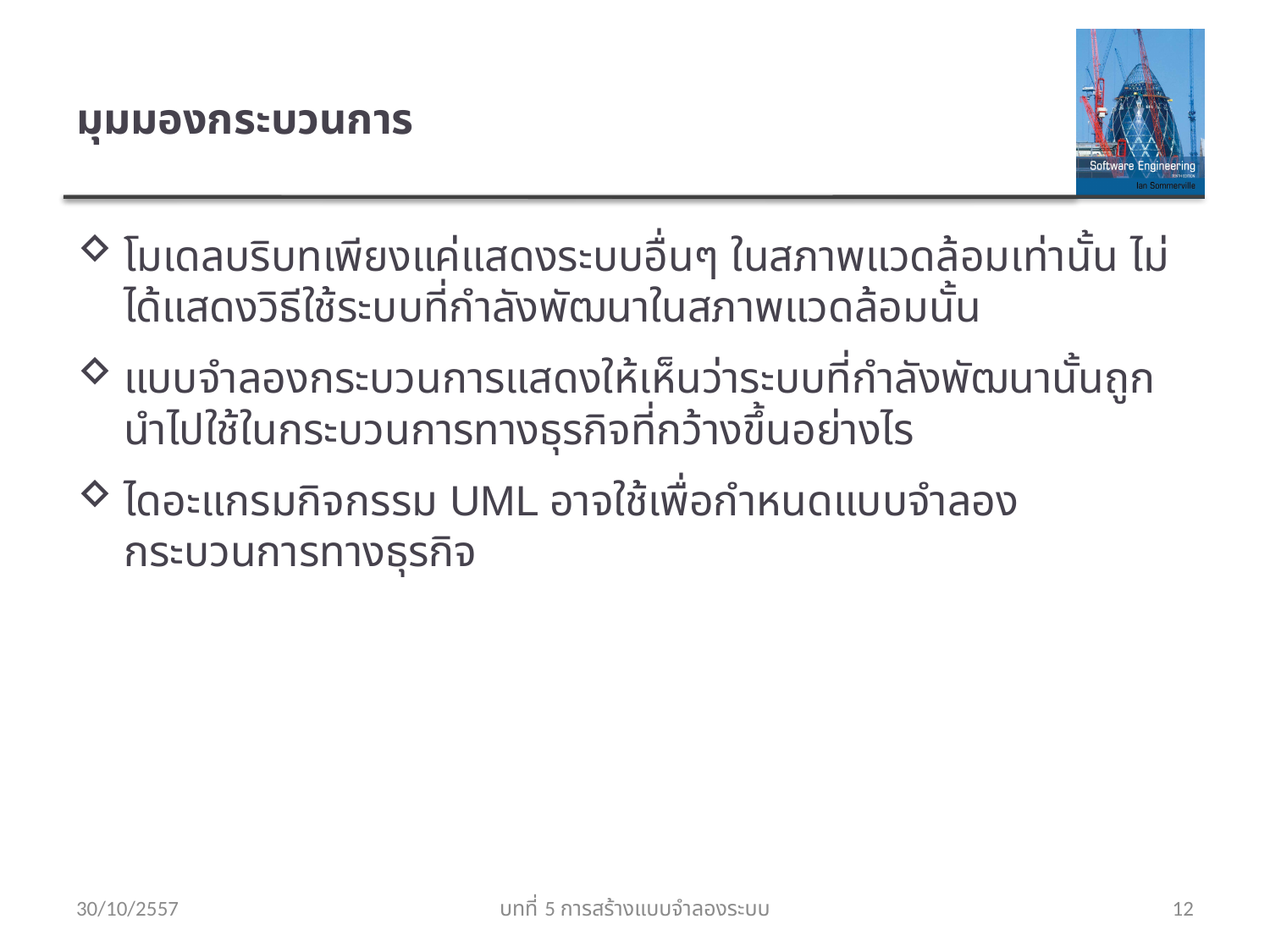

# มุมมองกระบวนการ
โมเดลบริบทเพียงแค่แสดงระบบอื่นๆ ในสภาพแวดล้อมเท่านั้น ไม่ได้แสดงวิธีใช้ระบบที่กำลังพัฒนาในสภาพแวดล้อมนั้น
แบบจำลองกระบวนการแสดงให้เห็นว่าระบบที่กำลังพัฒนานั้นถูกนำไปใช้ในกระบวนการทางธุรกิจที่กว้างขึ้นอย่างไร
ไดอะแกรมกิจกรรม UML อาจใช้เพื่อกำหนดแบบจำลองกระบวนการทางธุรกิจ
30/10/2557
บทที่ 5 การสร้างแบบจำลองระบบ
12